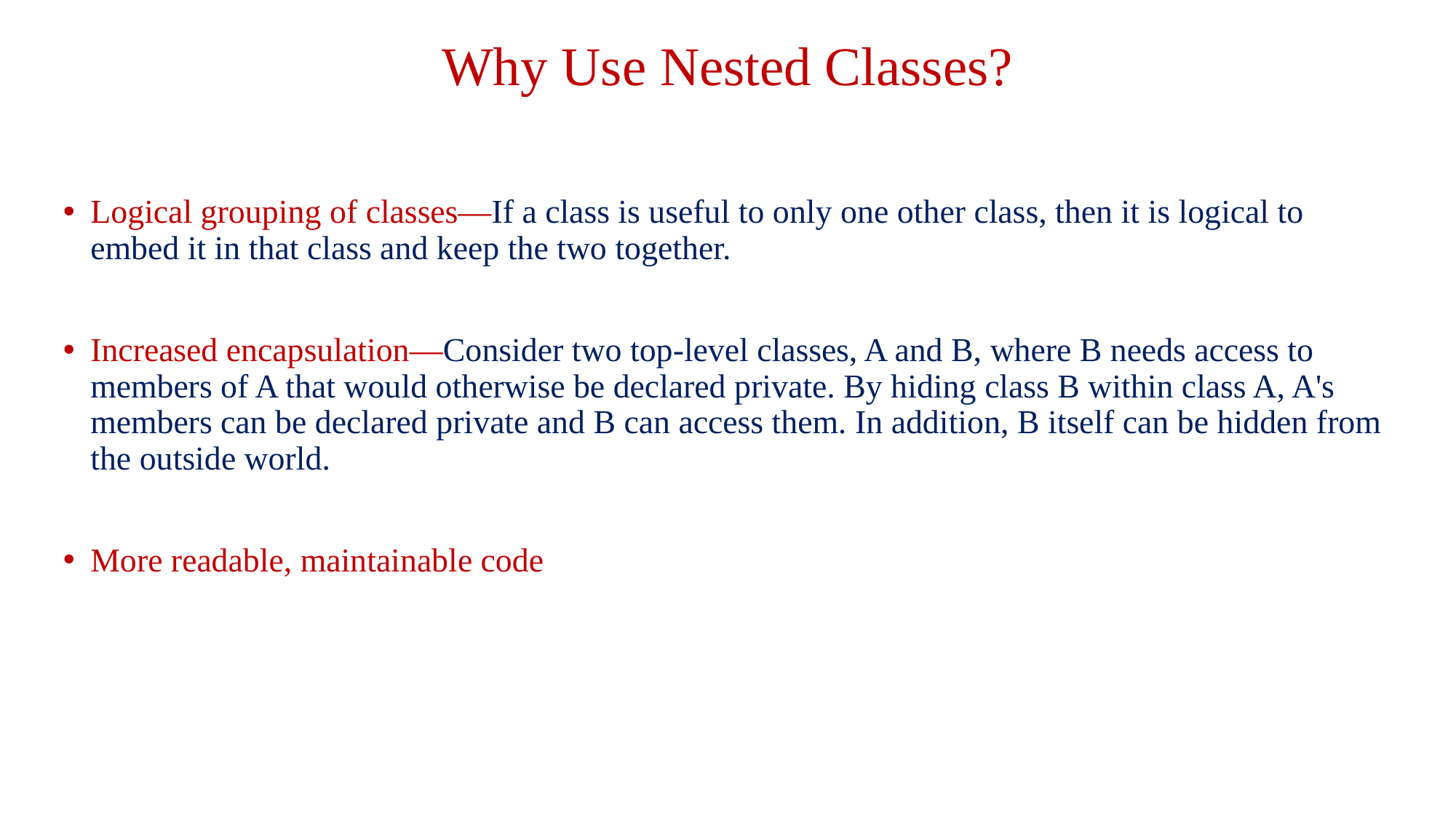

# Why Use Nested Classes?
Logical grouping of classes—If a class is useful to only one other class, then it is logical to embed it in that class and keep the two together.

Increased encapsulation—Consider two top-level classes, A and B, where B needs access to members of A that would otherwise be declared private. By hiding class B within class A, A's members can be declared private and B can access them. In addition, B itself can be hidden from the outside world.

More readable, maintainable code